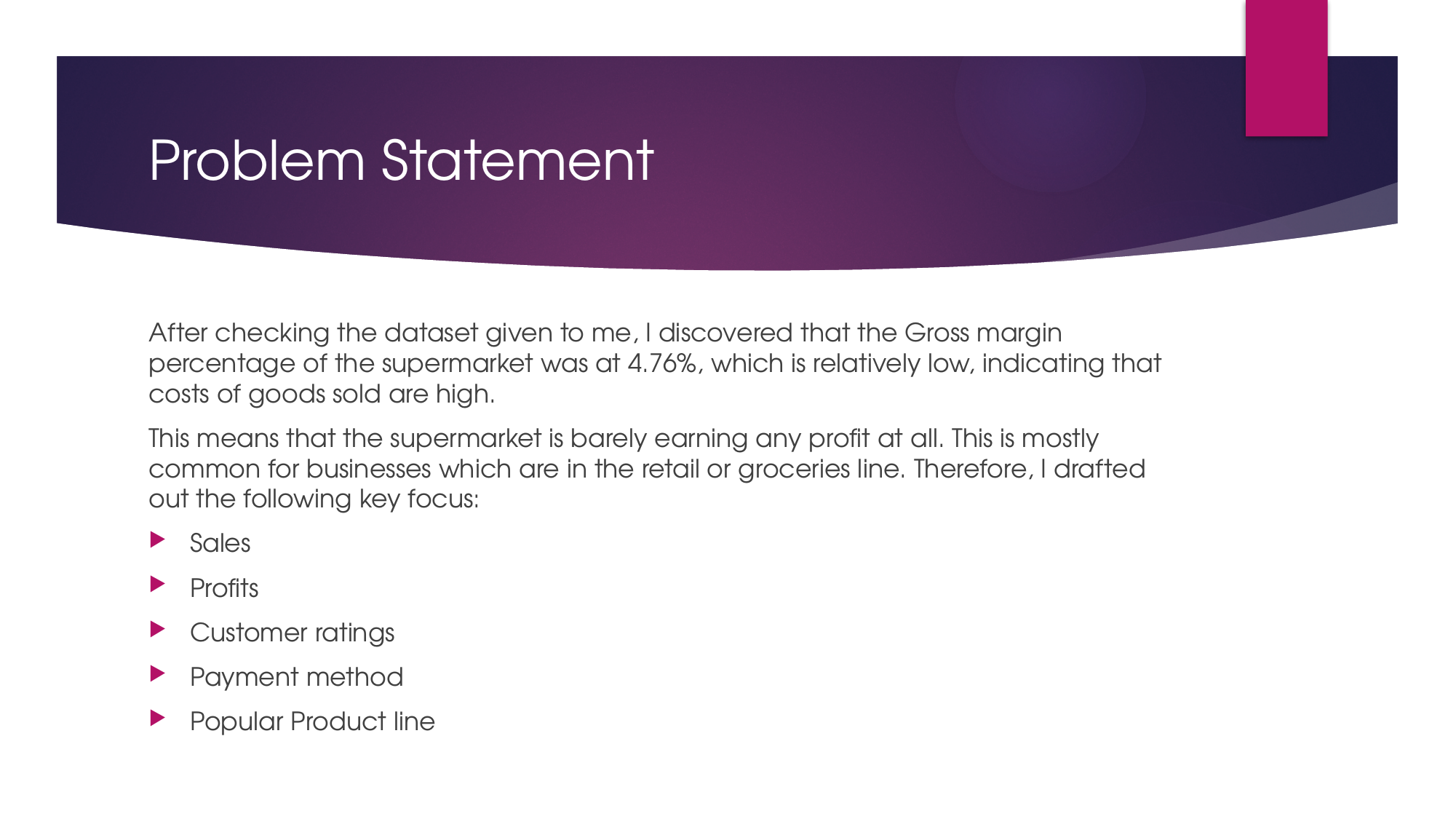

# Problem Statement
After checking the dataset given to me, I discovered that the Gross margin percentage of the supermarket was at 4.76%, which is relatively low, indicating that costs of goods sold are high.
This means that the supermarket is barely earning any profit at all. This is mostly common for businesses which are in the retail or groceries line. Therefore, I drafted out the following key focus:
Sales
Profits
Customer ratings
Payment method
Popular Product line